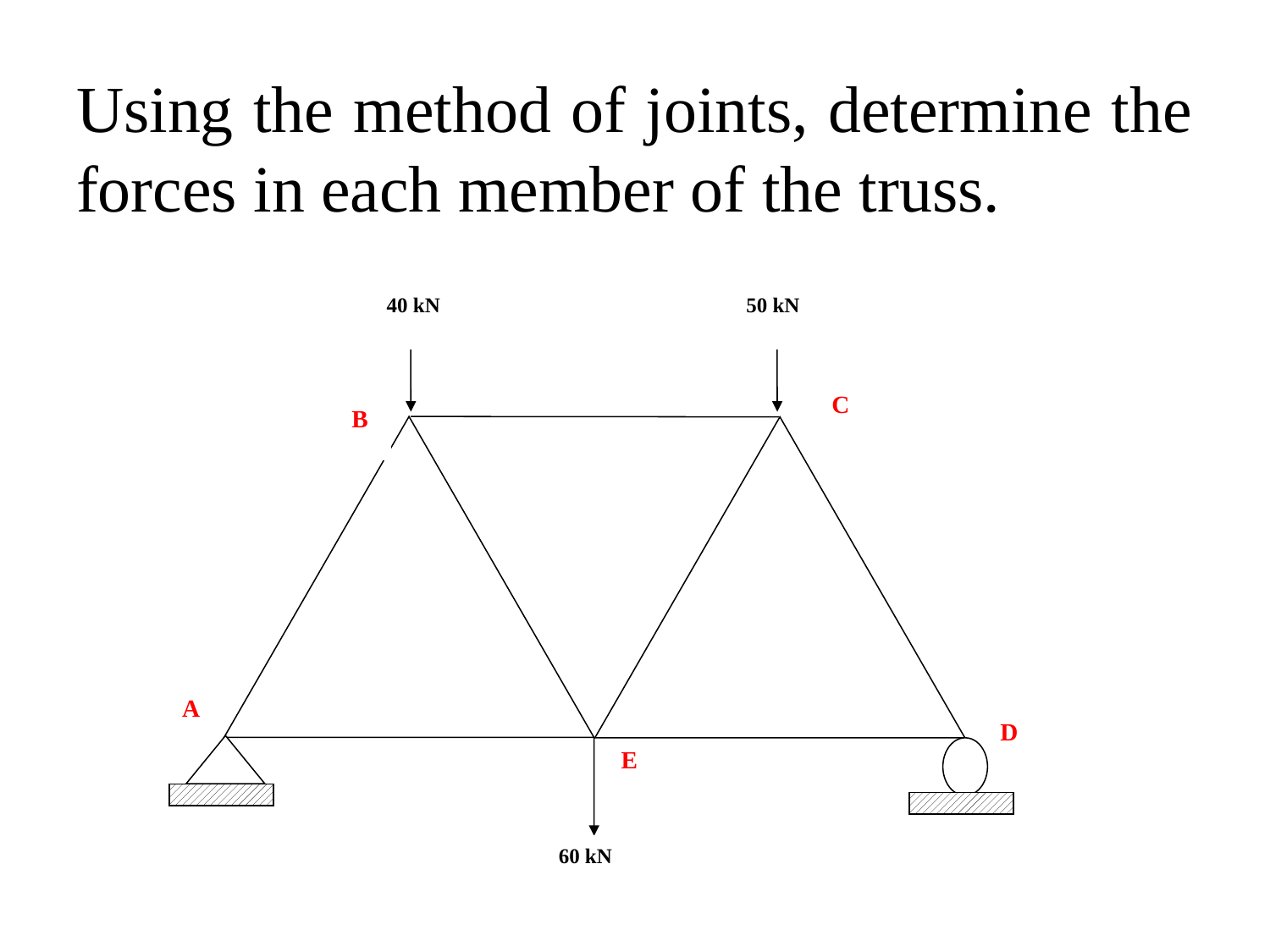

# Using the method of joints, determine the forces in each member of the truss.
40 kN
50 kN

60 kN
C
B
A
D
E